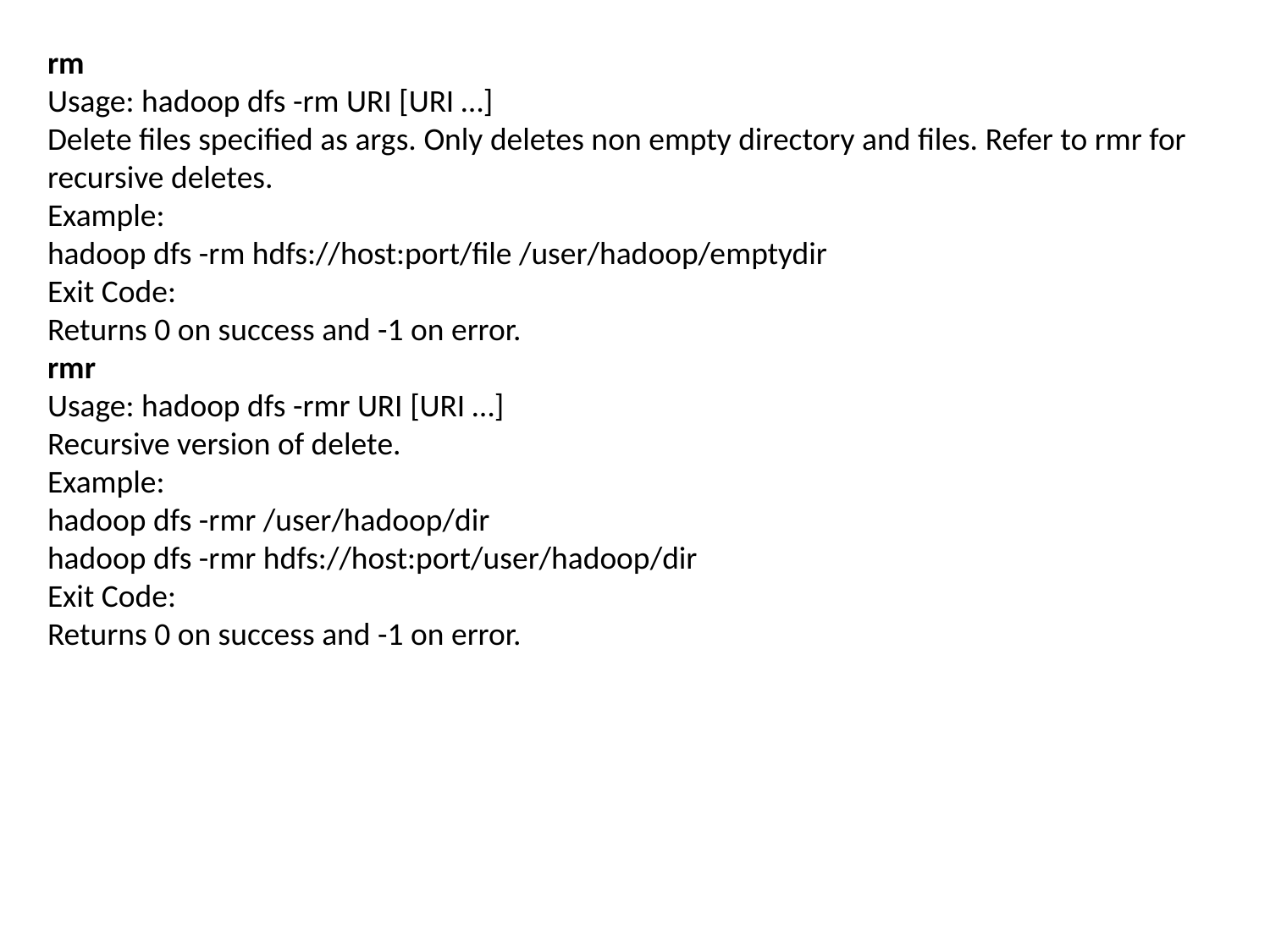

rm
Usage: hadoop dfs -rm URI [URI …]
Delete files specified as args. Only deletes non empty directory and files. Refer to rmr for recursive deletes.
Example:
hadoop dfs -rm hdfs://host:port/file /user/hadoop/emptydir
Exit Code:
Returns 0 on success and -1 on error.
rmr
Usage: hadoop dfs -rmr URI [URI …]
Recursive version of delete.
Example:
hadoop dfs -rmr /user/hadoop/dir
hadoop dfs -rmr hdfs://host:port/user/hadoop/dir
Exit Code:
Returns 0 on success and -1 on error.